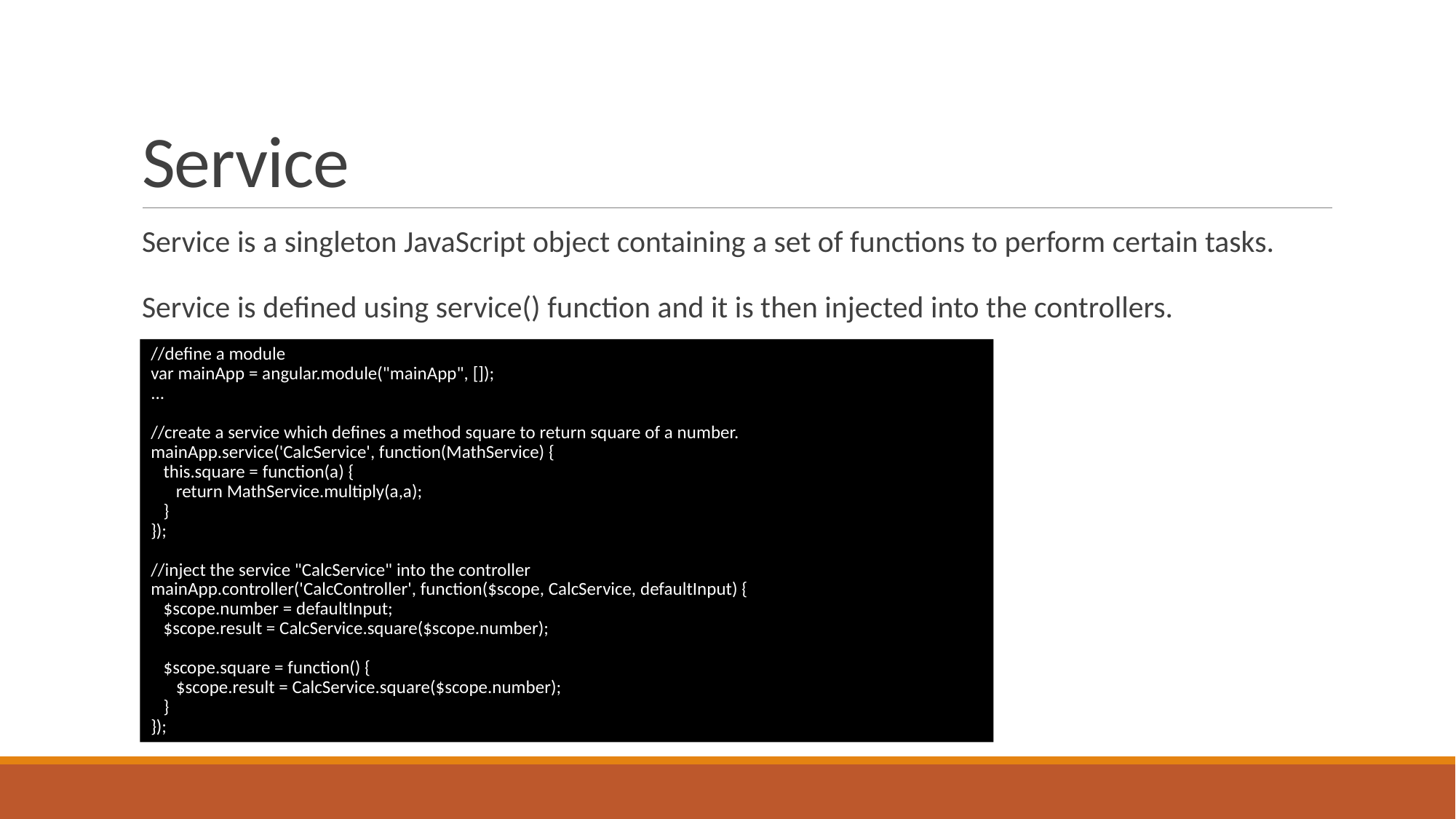

# Service
Service is a singleton JavaScript object containing a set of functions to perform certain tasks.
Service is defined using service() function and it is then injected into the controllers.

//define a module
var mainApp = angular.module("mainApp", []);
...

//create a service which defines a method square to return square of a number.
mainApp.service('CalcService', function(MathService) {
   this.square = function(a) {
      return MathService.multiply(a,a);
   }
});

//inject the service "CalcService" into the controller
mainApp.controller('CalcController', function($scope, CalcService, defaultInput) {
   $scope.number = defaultInput;
   $scope.result = CalcService.square($scope.number);

   $scope.square = function() {
      $scope.result = CalcService.square($scope.number);
   }
});